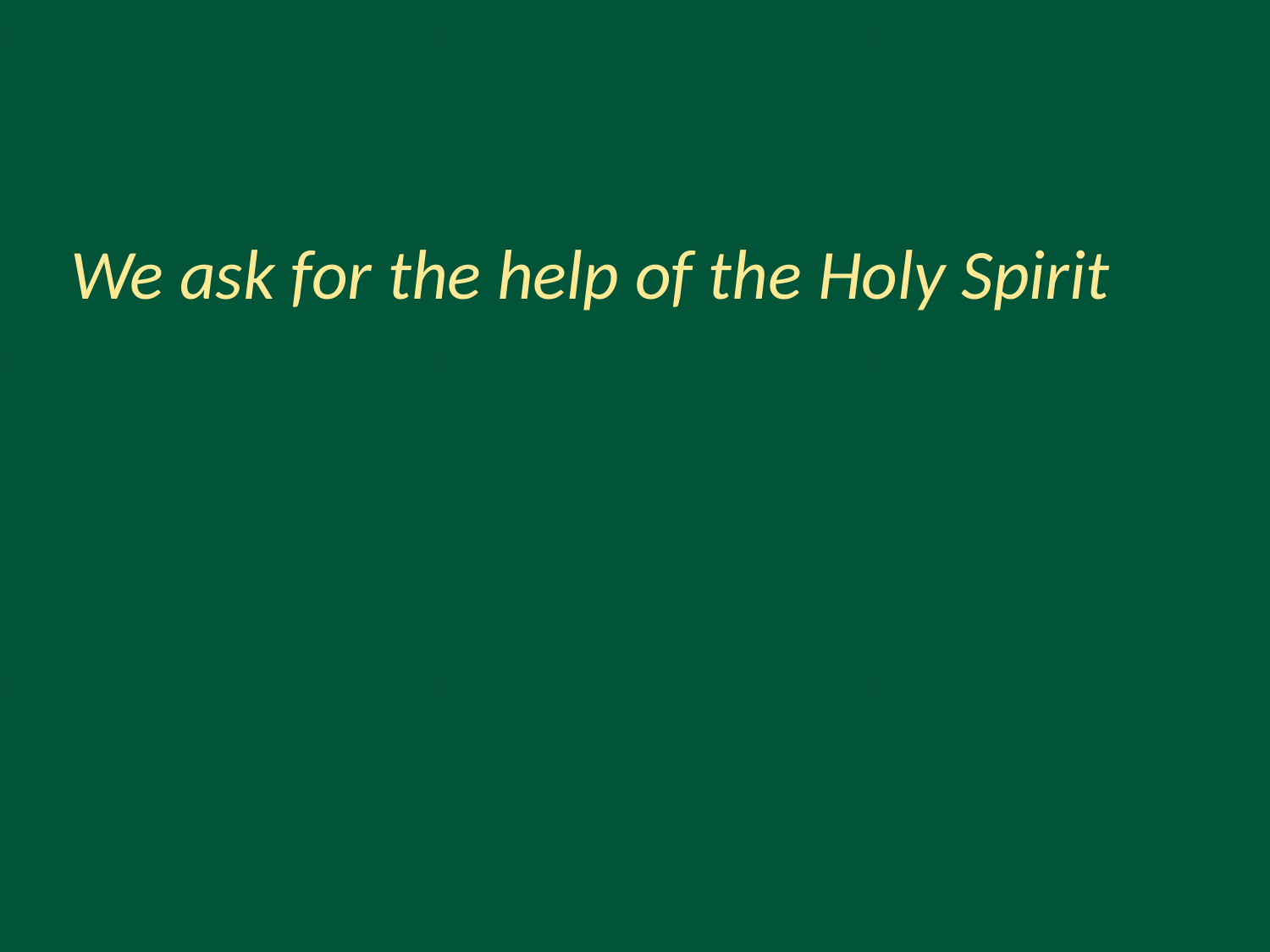

# We ask for the help of the Holy Spirit